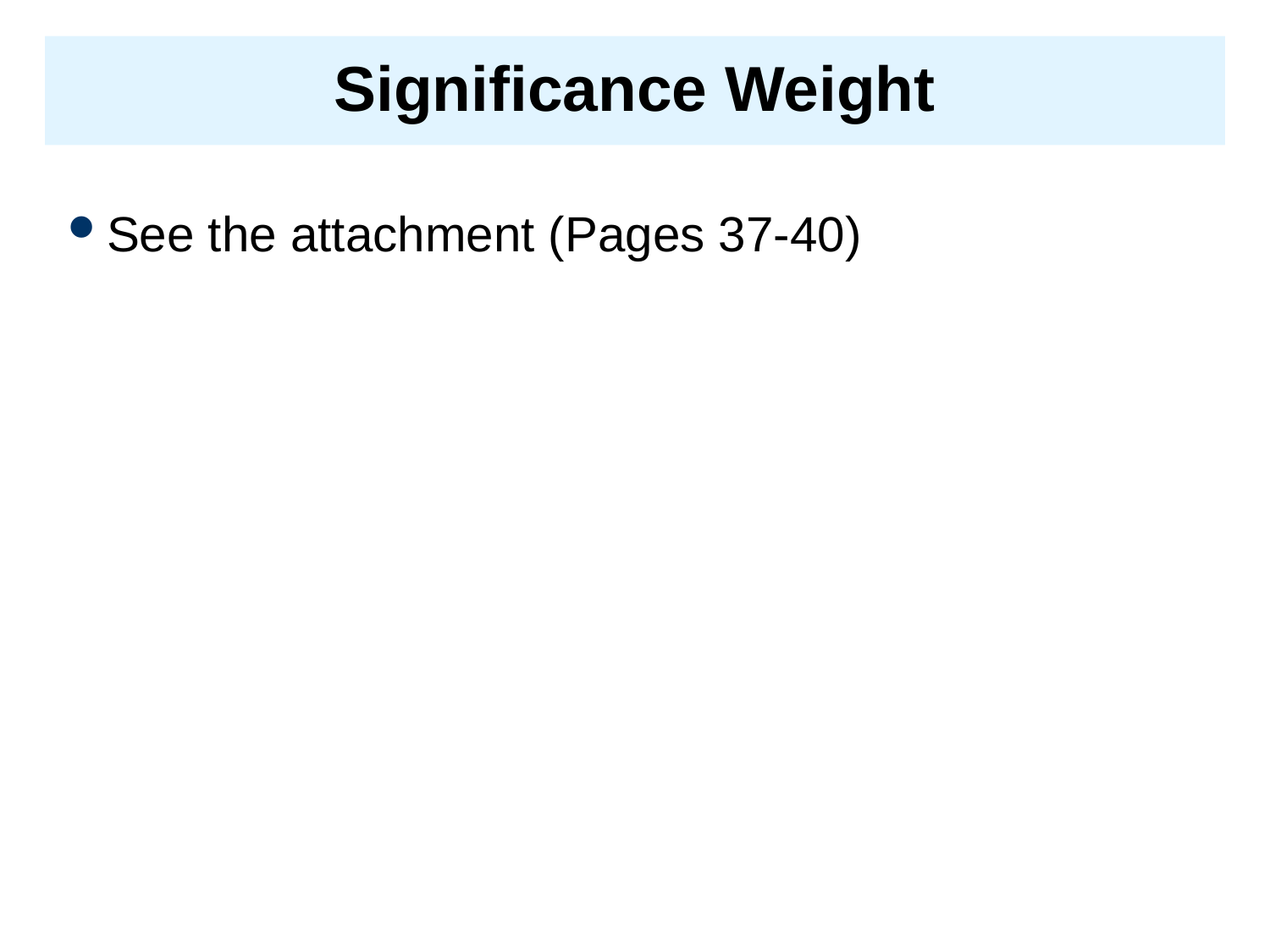

# Significance Weight
See the attachment (Pages 37-40)